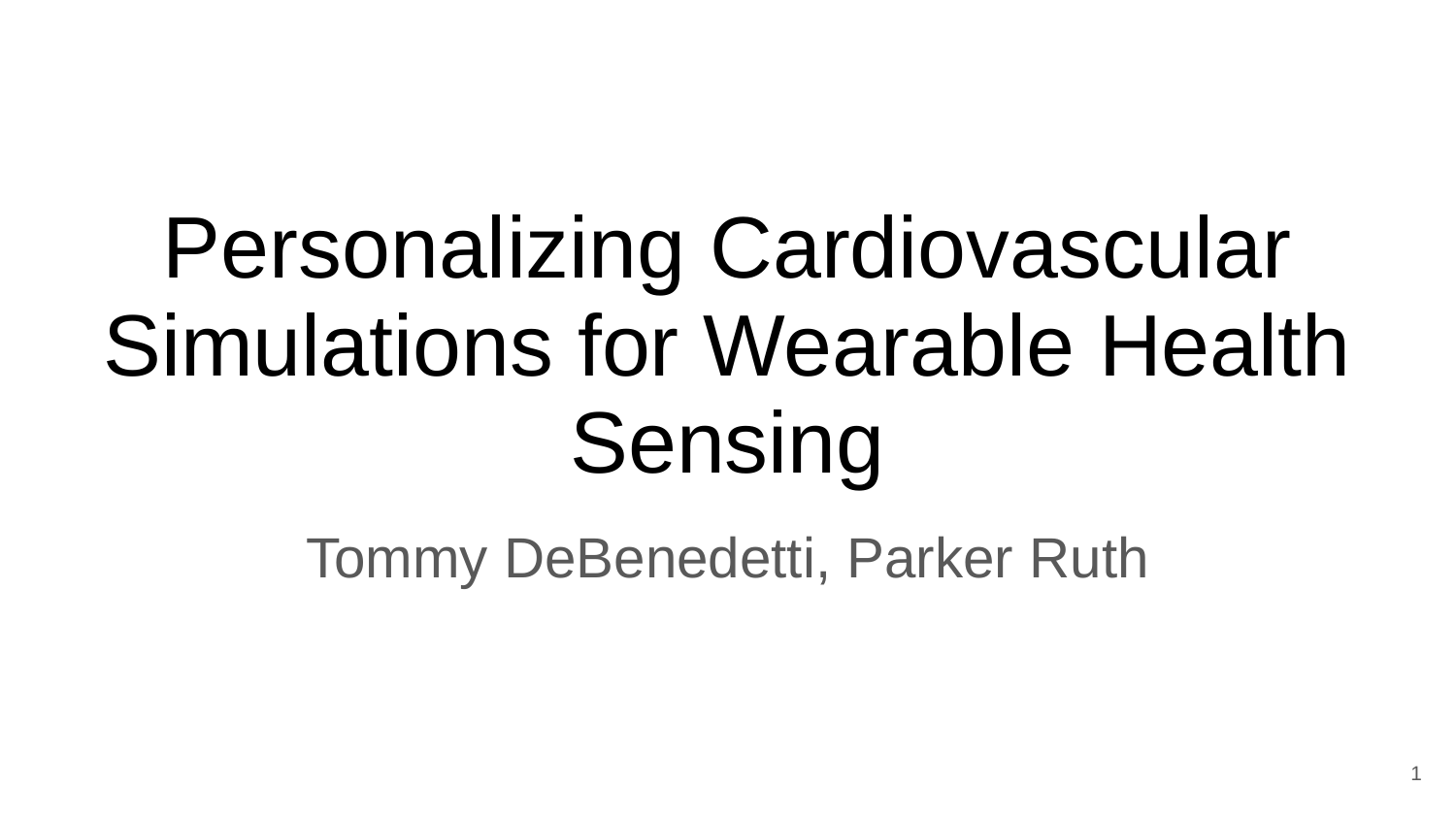

# Personalizing Cardiovascular Simulations for Wearable Health Sensing
Tommy DeBenedetti, Parker Ruth
1